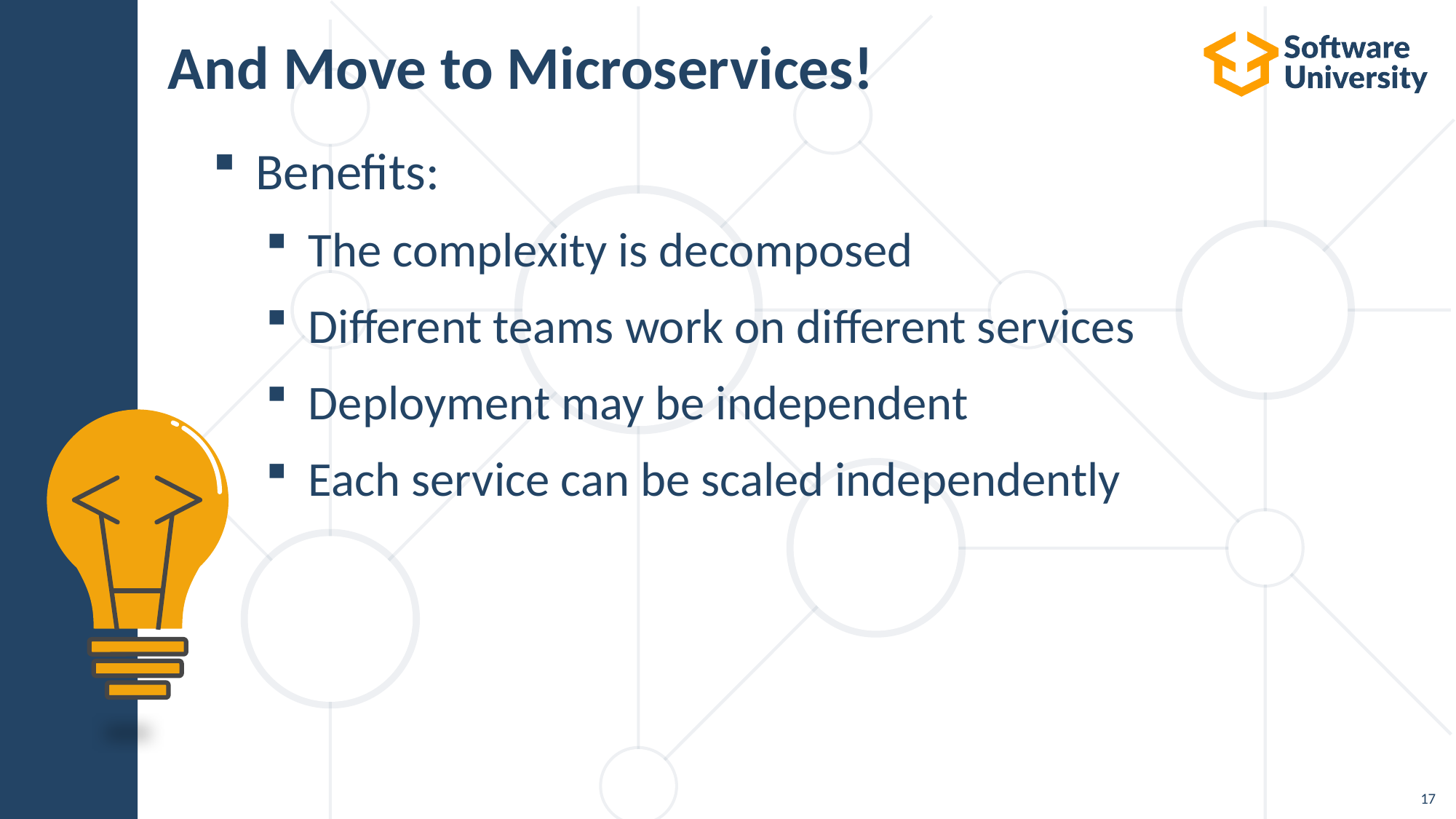

# And Move to Microservices!
Benefits:
The complexity is decomposed
Different teams work on different services
Deployment may be independent
Each service can be scaled independently
17